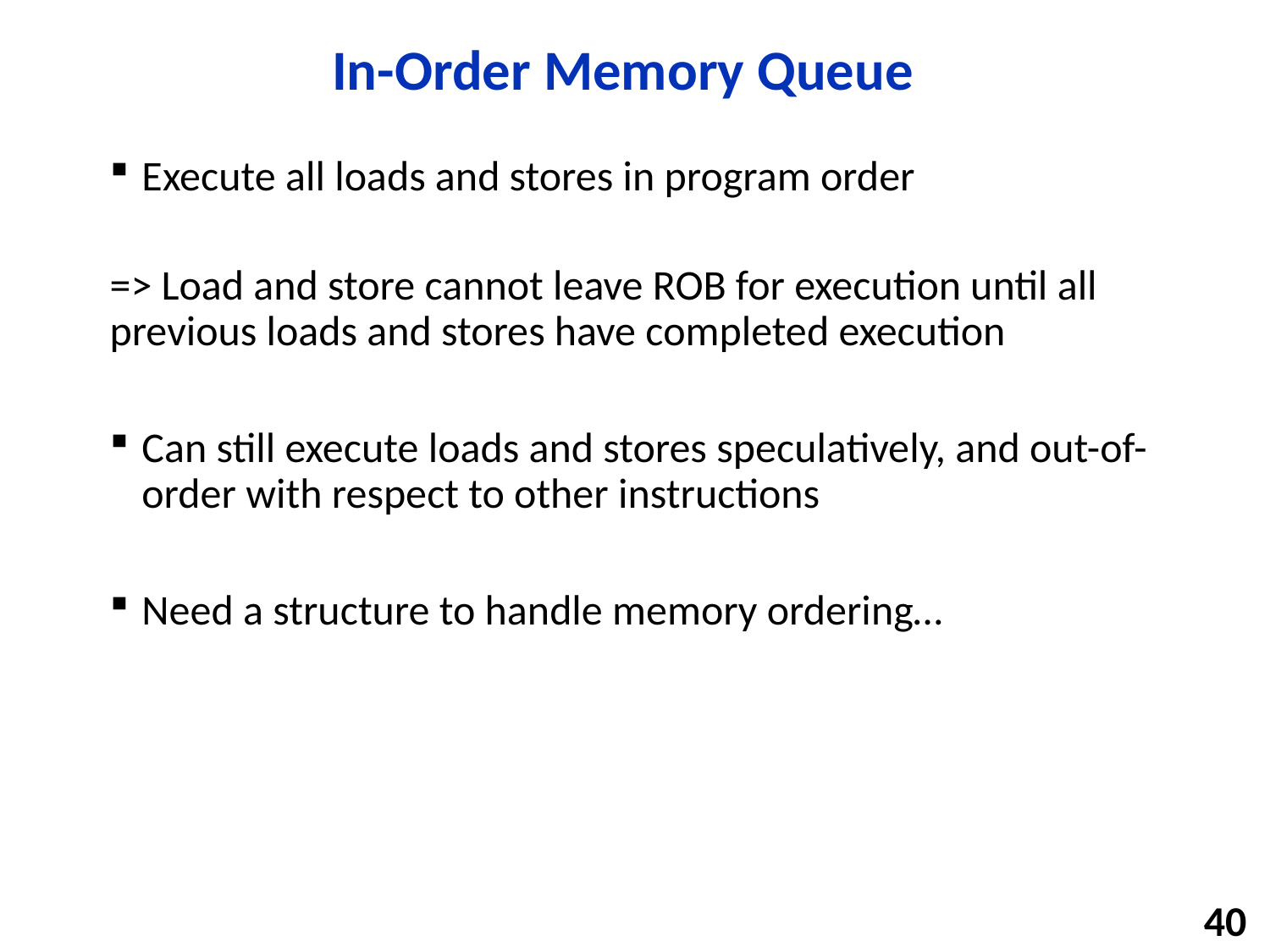

# In-Order Memory Queue
Execute all loads and stores in program order
=> Load and store cannot leave ROB for execution until all previous loads and stores have completed execution

Can still execute loads and stores speculatively, and out-of-order with respect to other instructions

Need a structure to handle memory ordering…

40